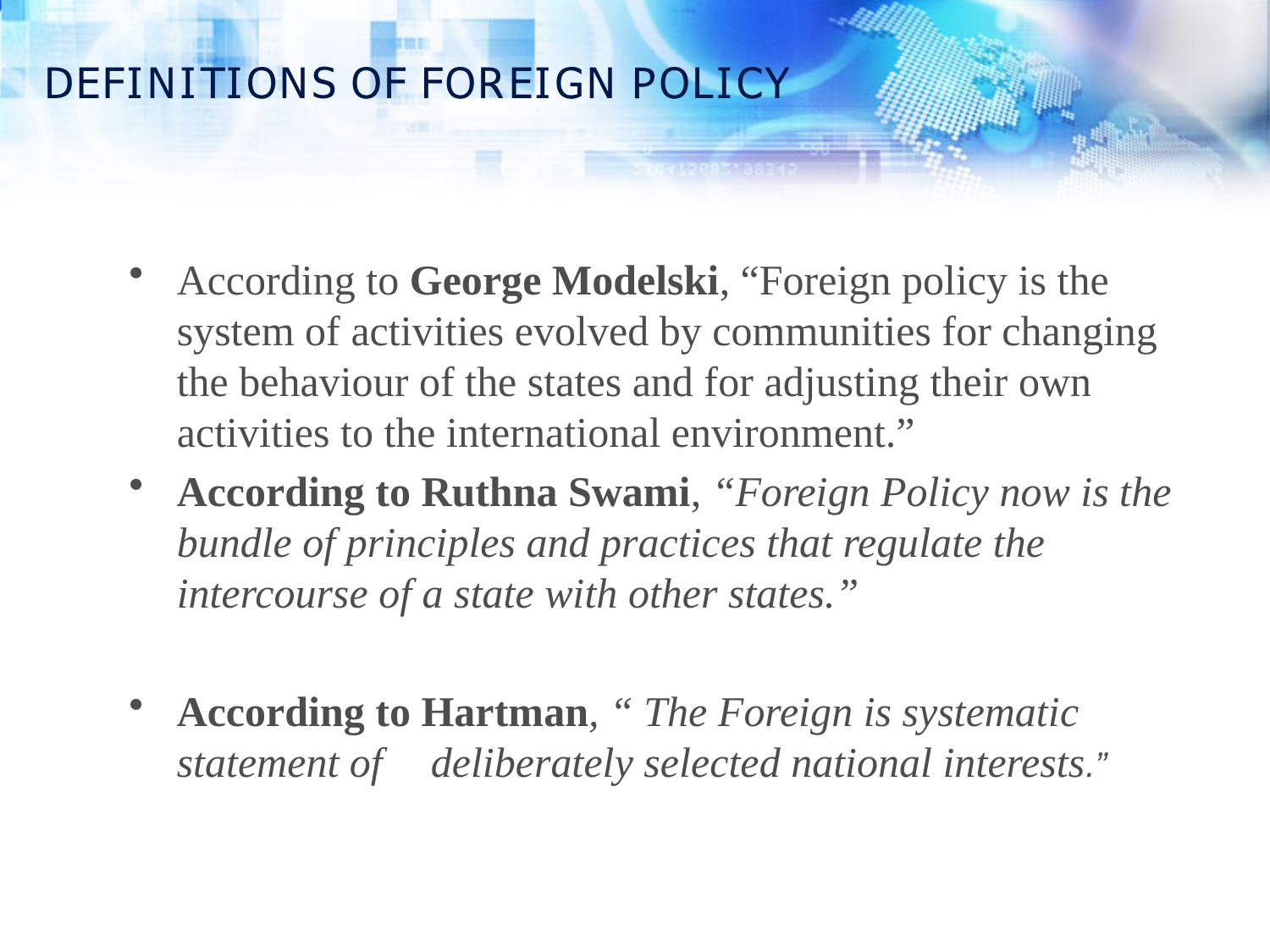

# DEFINITIONS OF FOREIGN POLICY
According to George Modelski, “Foreign policy is the system of activities evolved by communities for changing the behaviour of the states and for adjusting their own activities to the international environment.”
According to Ruthna Swami, “Foreign Policy now is the bundle of principles and practices that regulate the intercourse of a state with other states.”

According to Hartman, “ The Foreign is systematic statement of	deliberately selected national interests.”